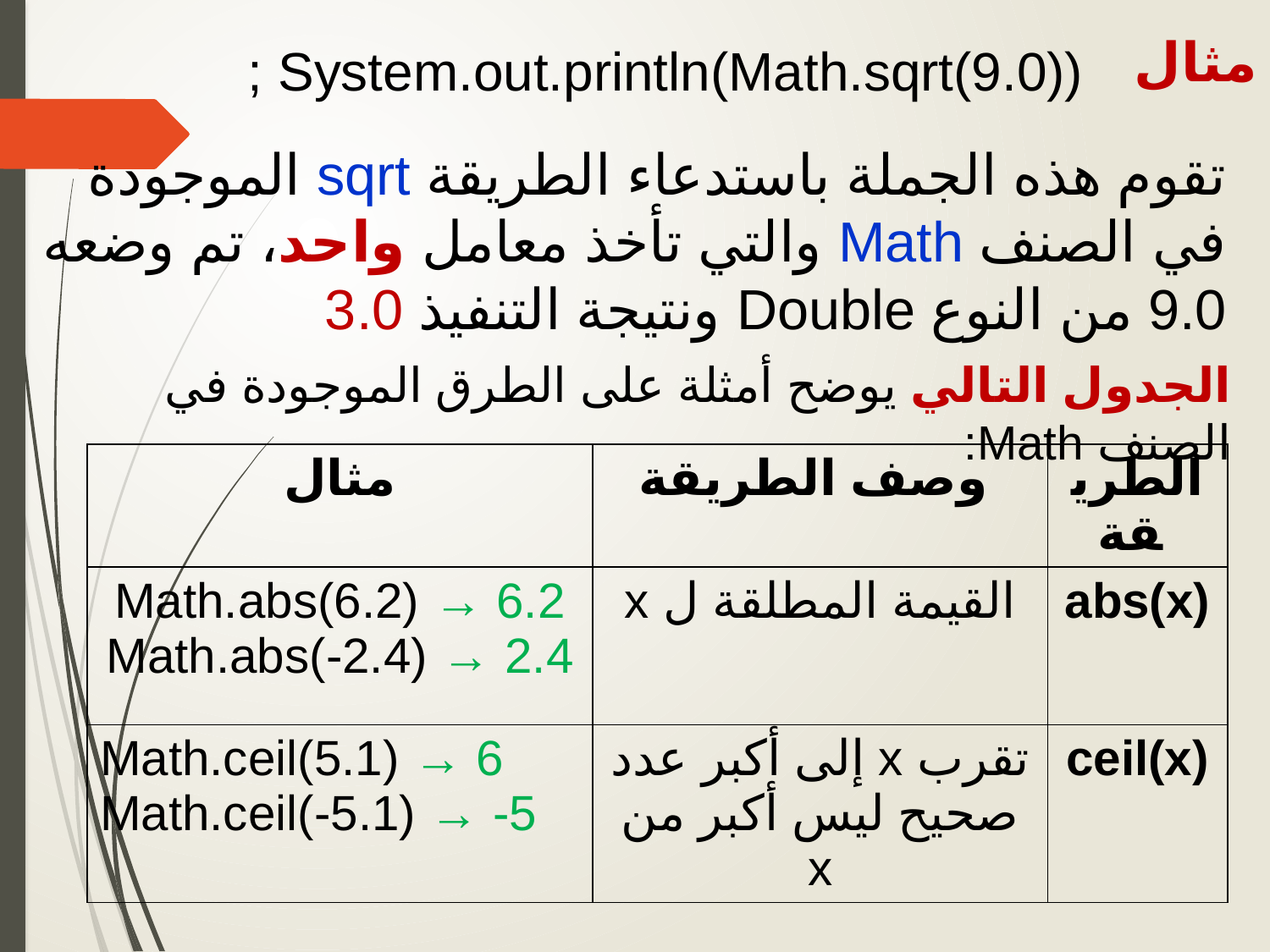

مثال
System.out.println(Math.sqrt(9.0)) ;
تقوم هذه الجملة باستدعاء الطريقة sqrt الموجودة في الصنف Math والتي تأخذ معامل واحد، تم وضعه 9.0 من النوع Double ونتيجة التنفيذ 3.0
الجدول التالي يوضح أمثلة على الطرق الموجودة في الصنف Math:
| مثال | وصف الطريقة | الطريقة |
| --- | --- | --- |
| Math.abs(6.2) → 6.2 Math.abs(-2.4) → 2.4 | القيمة المطلقة ل x | abs(x) |
| Math.ceil(5.1) → 6 Math.ceil(-5.1) → -5 | تقرب x إلى أكبر عدد صحيح ليس أكبر من x | ceil(x) |